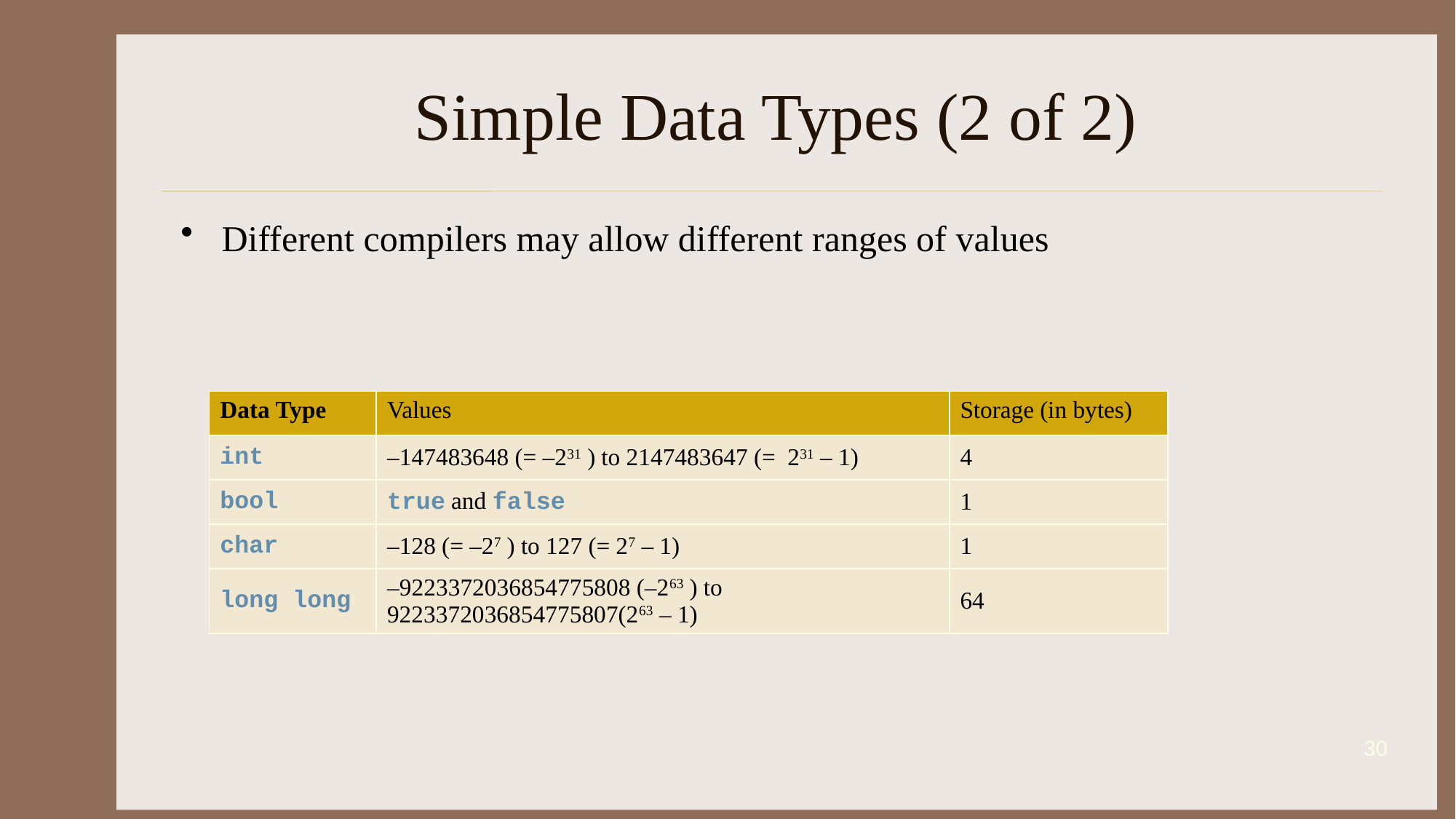

# Simple Data Types (2 of 2)
Different compilers may allow different ranges of values

| Data Type | Values | Storage (in bytes) |
| --- | --- | --- |
| int | –147483648 (= –231 ) to 2147483647 (= 231 – 1) | 4 |
| bool | true and false | 1 |
| char | –128 (= –27 ) to 127 (= 27 – 1) | 1 |
| long long | –9223372036854775808 (–263 ) to 9223372036854775807(263 – 1) | 64 |
30